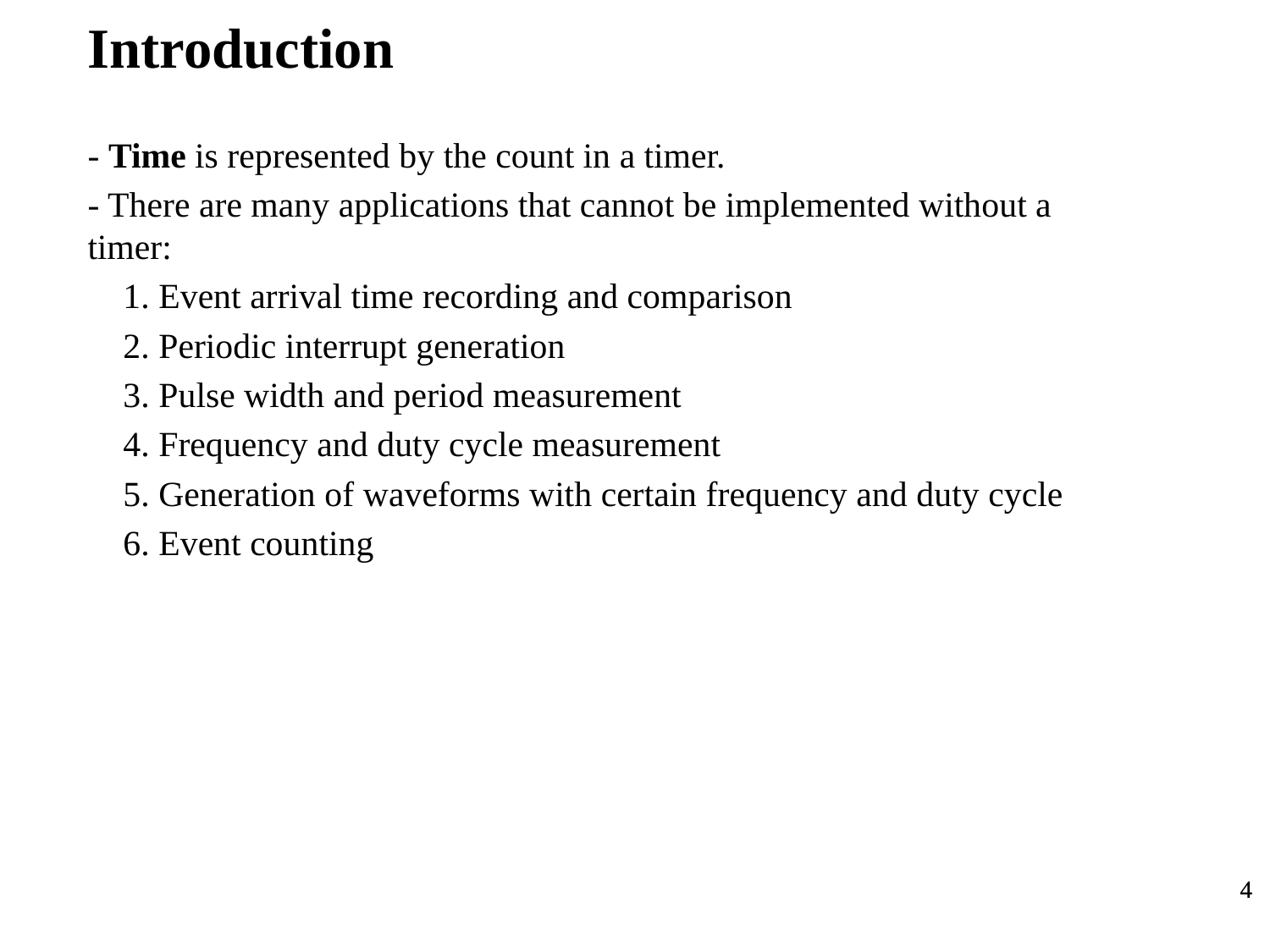

Introduction
- Time is represented by the count in a timer.
- There are many applications that cannot be implemented without a timer:
    1. Event arrival time recording and comparison
    2. Periodic interrupt generation
    3. Pulse width and period measurement
    4. Frequency and duty cycle measurement
    5. Generation of waveforms with certain frequency and duty cycle
    6. Event counting

4
4